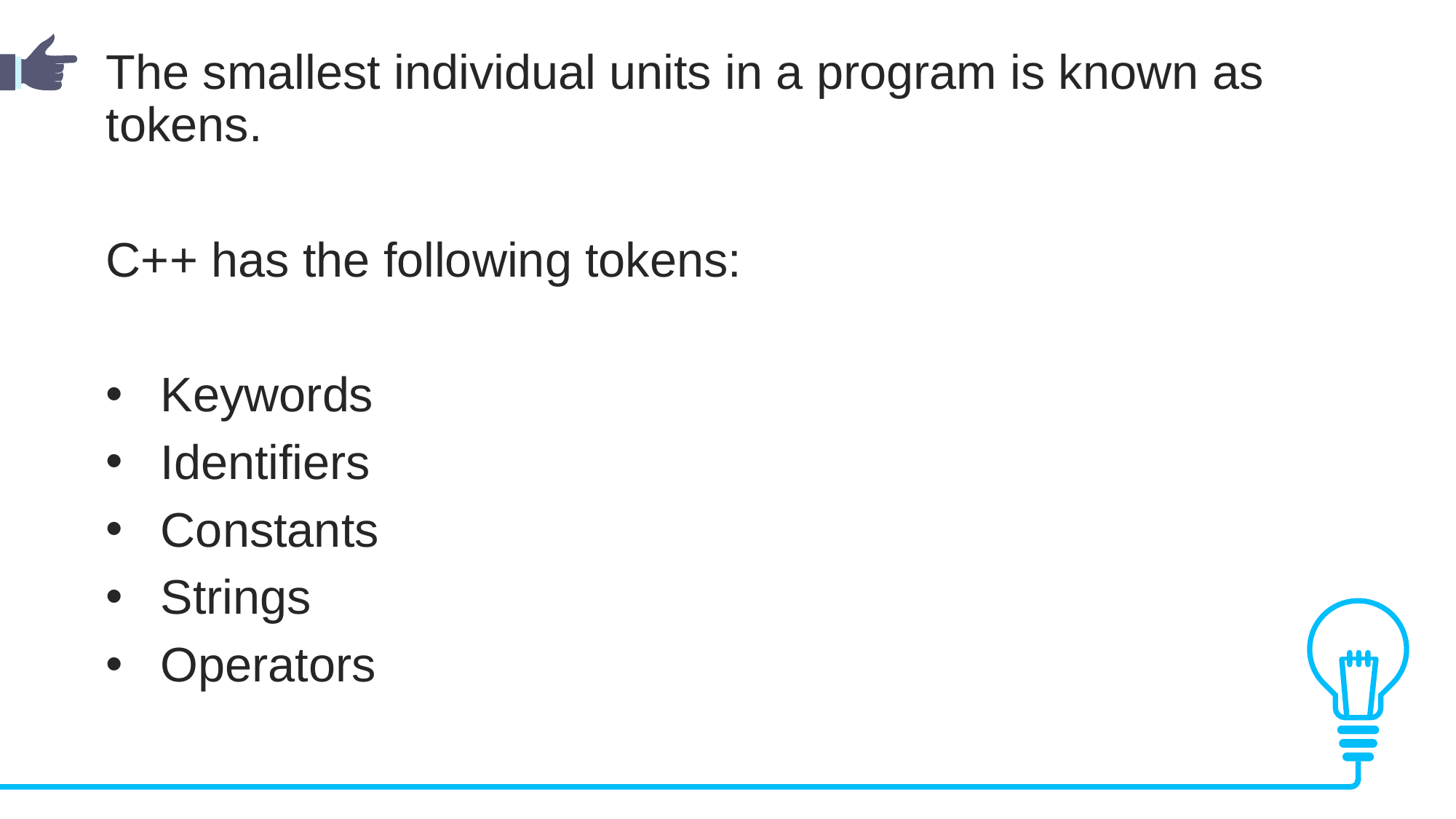

The smallest individual units in a program is known as tokens.

C++ has the following tokens:

Keywords
Identifiers
Constants
Strings
Operators